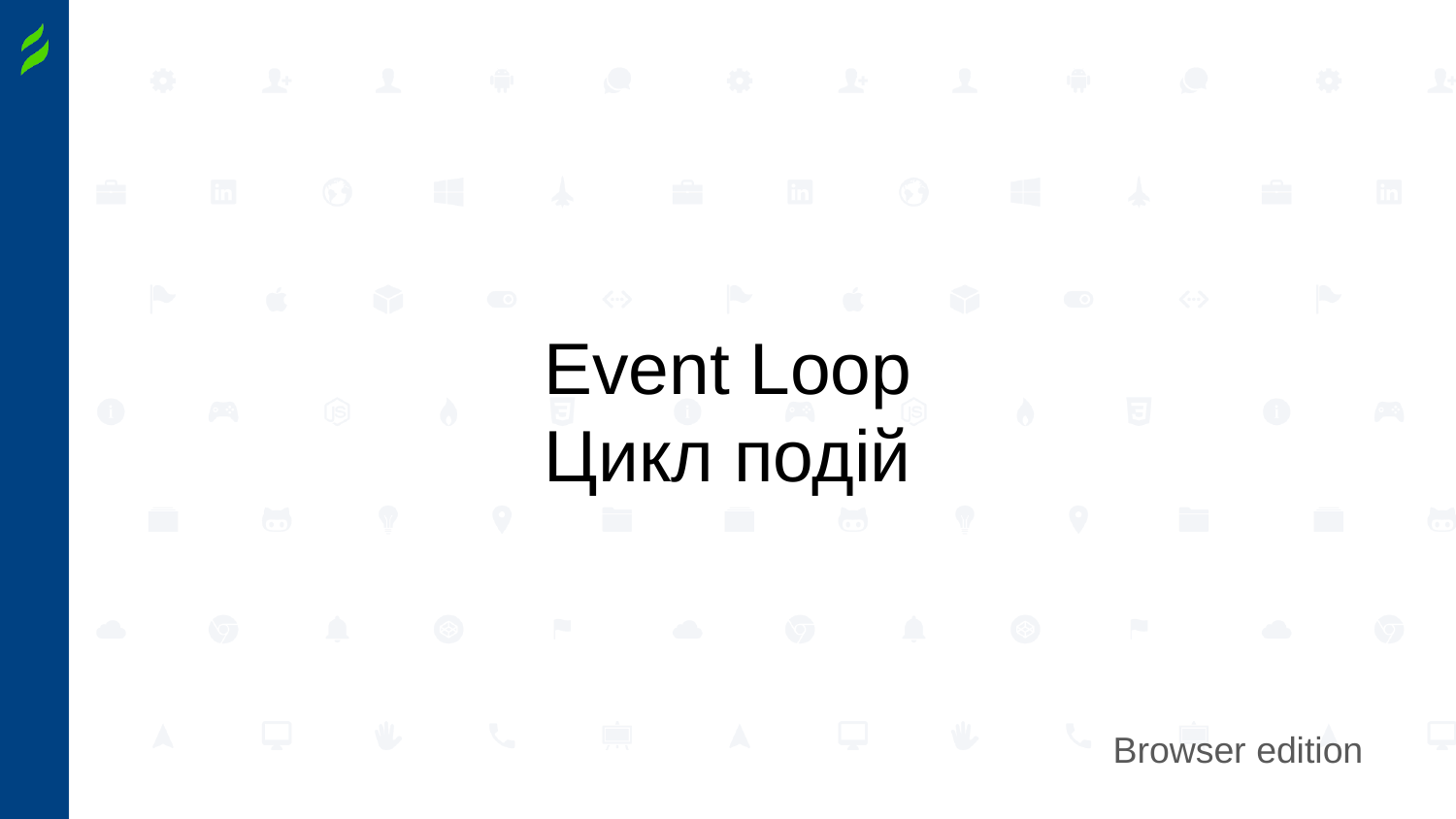

# Event Loop
Цикл подій
Browser edition